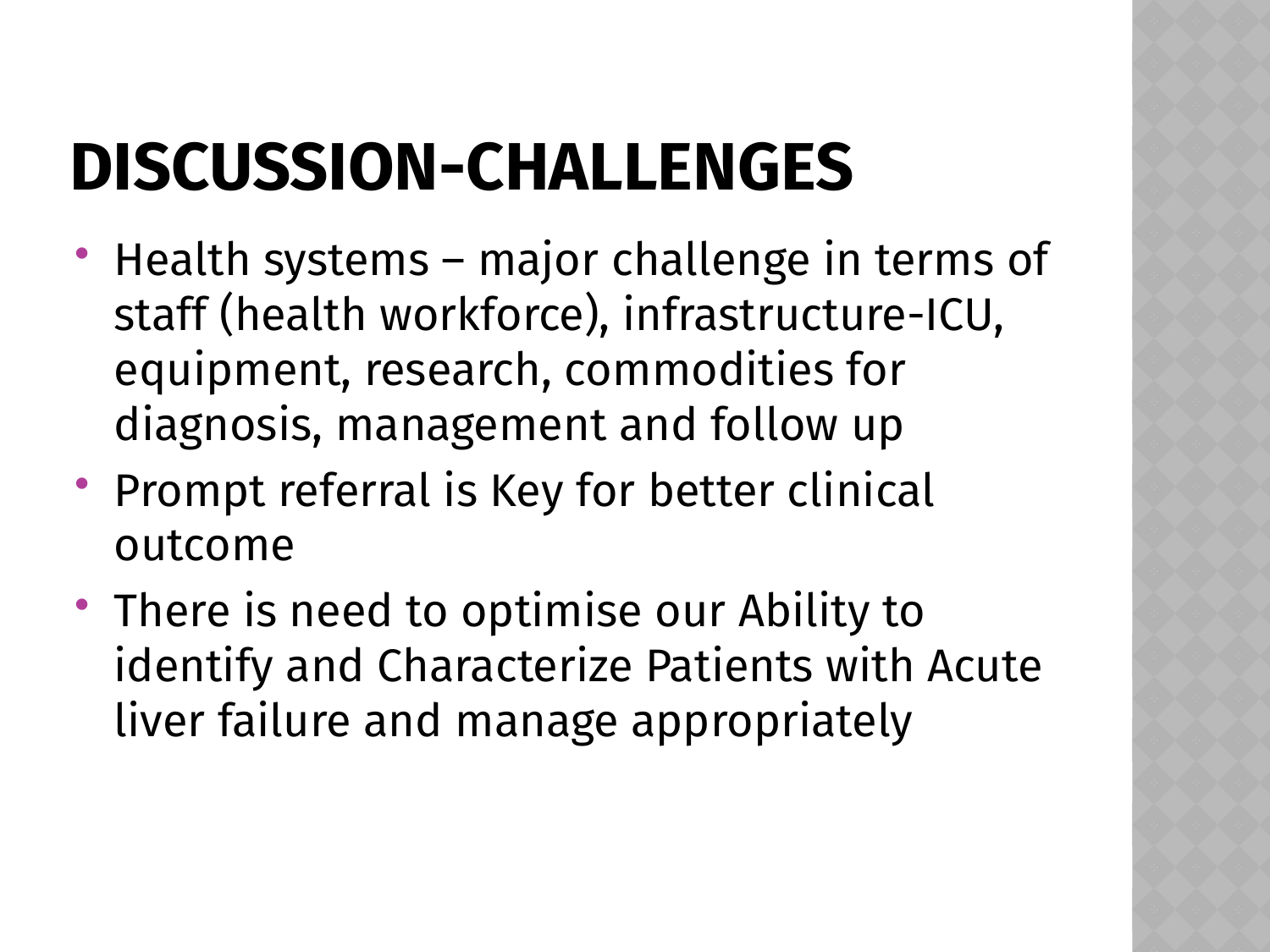

# Discussion-challenges
Health systems – major challenge in terms of staff (health workforce), infrastructure-ICU, equipment, research, commodities for diagnosis, management and follow up
Prompt referral is Key for better clinical outcome
There is need to optimise our Ability to identify and Characterize Patients with Acute liver failure and manage appropriately